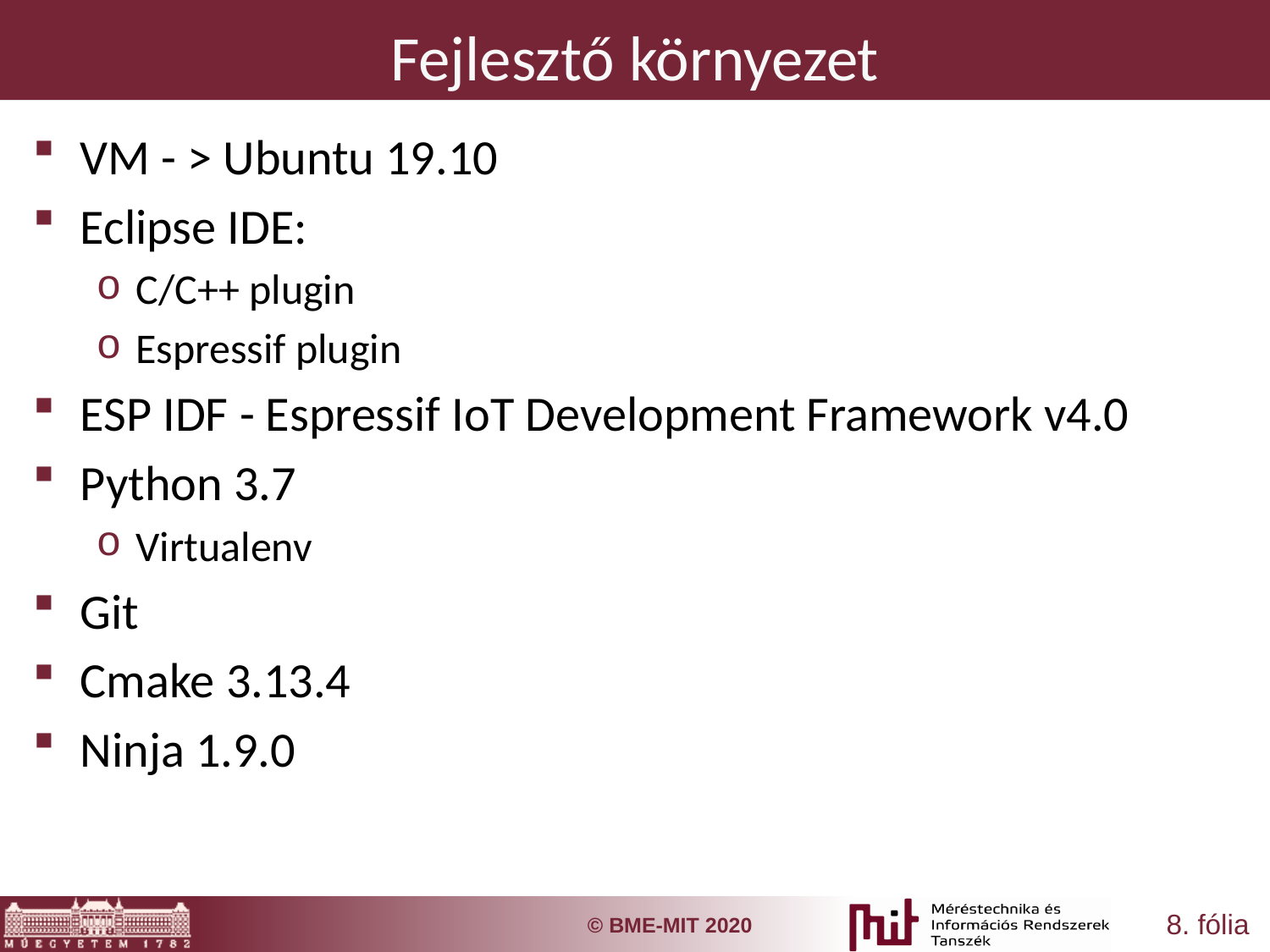

# Fejlesztő környezet
VM - > Ubuntu 19.10
Eclipse IDE:
C/C++ plugin
Espressif plugin
ESP IDF - Espressif IoT Development Framework v4.0
Python 3.7
Virtualenv
Git
Cmake 3.13.4
Ninja 1.9.0